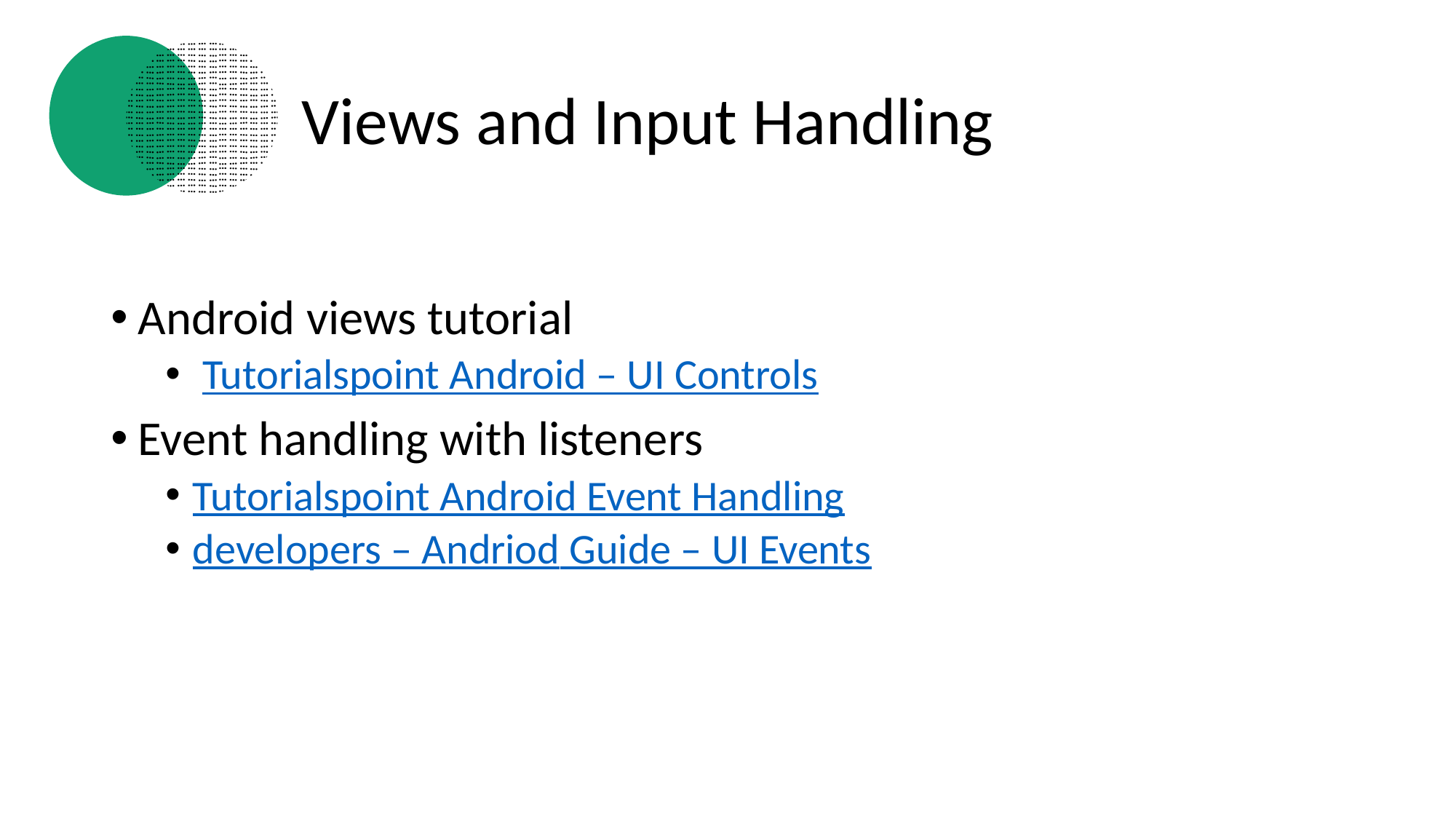

# Views and Input Handling
Android views tutorial
 Tutorialspoint Android – UI Controls
Event handling with listeners
Tutorialspoint Android Event Handling
developers – Andriod Guide – UI Events